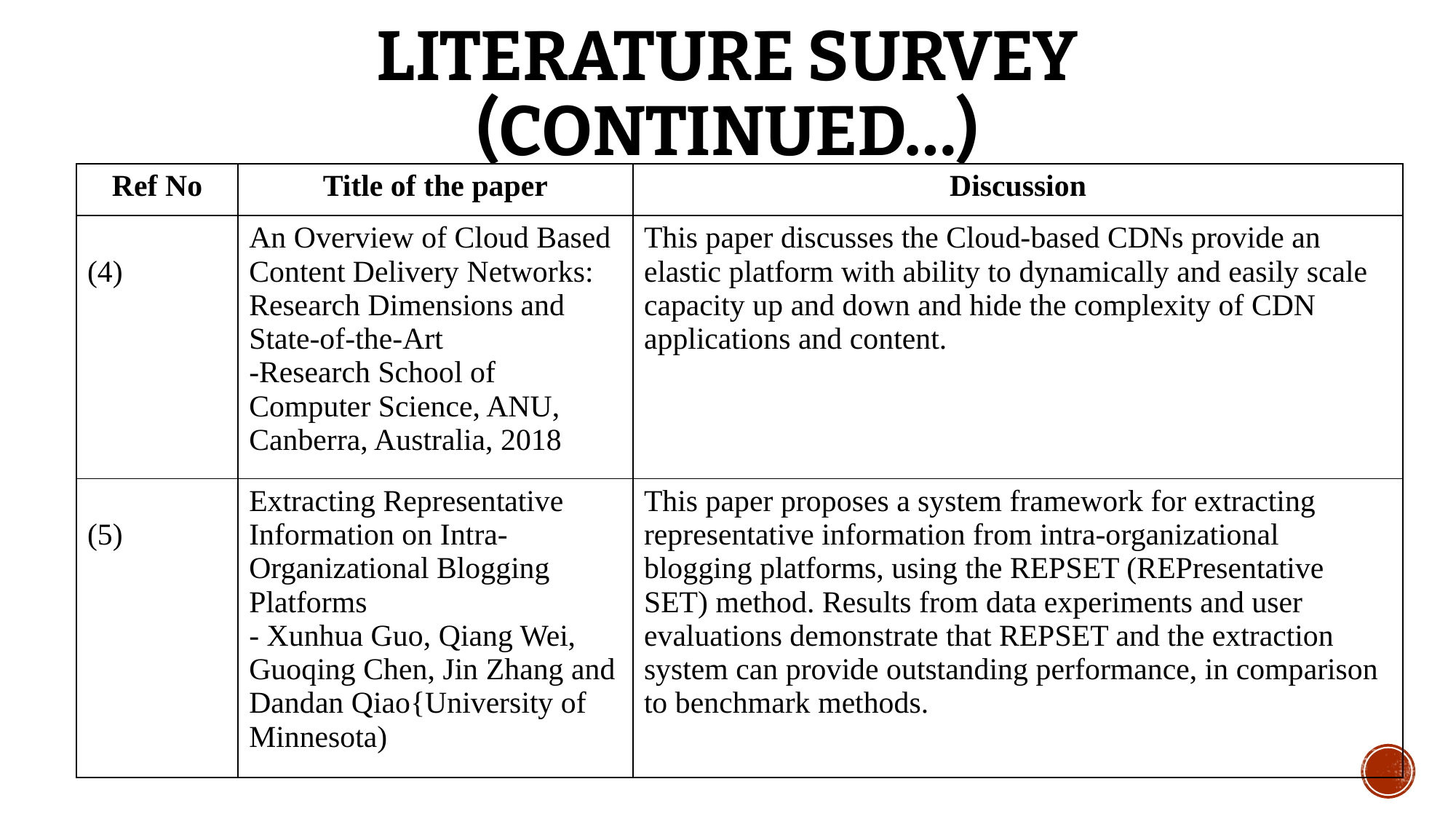

# LITERATURE SURVEY (continued…)
| Ref No | Title of the paper | Discussion |
| --- | --- | --- |
| (4) | An Overview of Cloud Based Content Delivery Networks: Research Dimensions and State-of-the-Art -Research School of Computer Science, ANU, Canberra, Australia, 2018 | This paper discusses the Cloud-based CDNs provide an elastic platform with ability to dynamically and easily scale capacity up and down and hide the complexity of CDN applications and content. |
| (5) | Extracting Representative Information on Intra-Organizational Blogging Platforms - Xunhua Guo, Qiang Wei, Guoqing Chen, Jin Zhang and Dandan Qiao{University of Minnesota) | This paper proposes a system framework for extracting representative information from intra-organizational blogging platforms, using the REPSET (REPresentative SET) method. Results from data experiments and user evaluations demonstrate that REPSET and the extraction system can provide outstanding performance, in comparison to benchmark methods. |